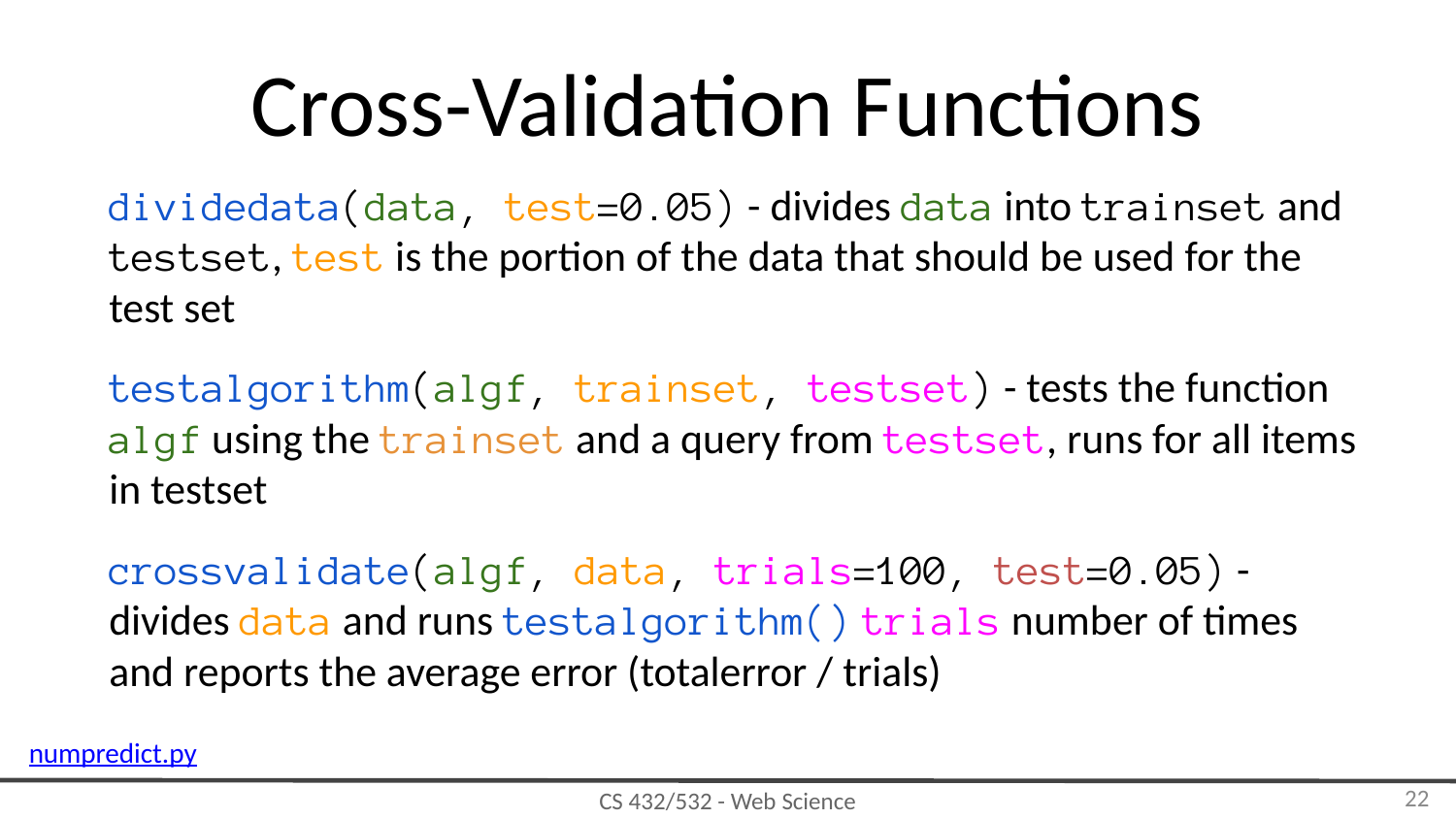

# Cross-Validation Functions
dividedata(data, test=0.05) - divides data into trainset and testset, test is the portion of the data that should be used for the test set

testalgorithm(algf, trainset, testset) - tests the function algf using the trainset and a query from testset, runs for all items in testset

crossvalidate(algf, data, trials=100, test=0.05) - divides data and runs testalgorithm() trials number of times and reports the average error (totalerror / trials)
numpredict.py
22